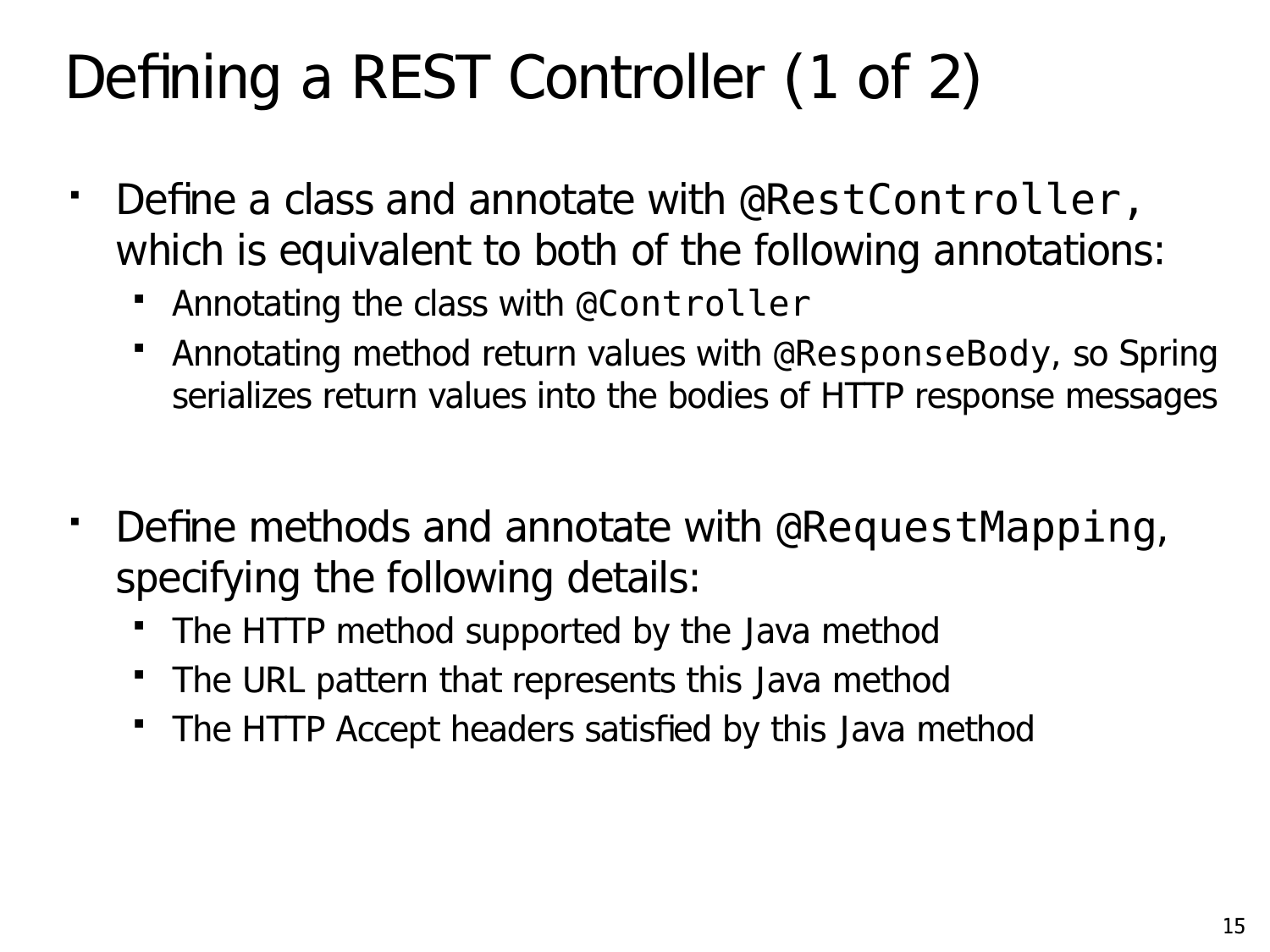

# Defining a REST Controller (1 of 2)
Define a class and annotate with @RestController, which is equivalent to both of the following annotations:
Annotating the class with @Controller
Annotating method return values with @ResponseBody, so Spring serializes return values into the bodies of HTTP response messages

Define methods and annotate with @RequestMapping, specifying the following details:
The HTTP method supported by the Java method
The URL pattern that represents this Java method
The HTTP Accept headers satisfied by this Java method

15